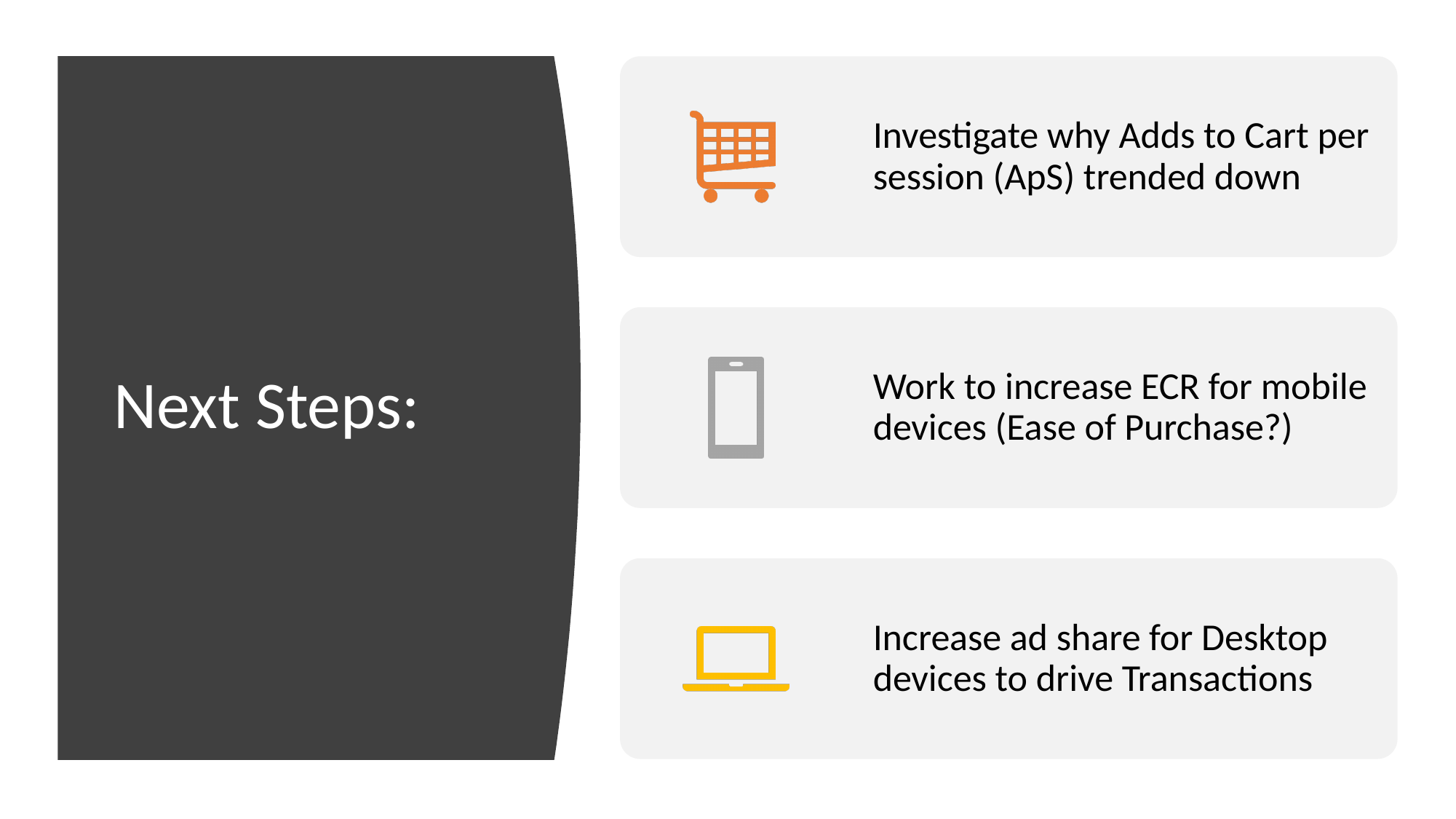

Investigate why Adds to Cart per session (ApS) trended down
Work to increase ECR for mobile devices (Ease of Purchase?)
Increase ad share for Desktop devices to drive Transactions

# Next Steps: